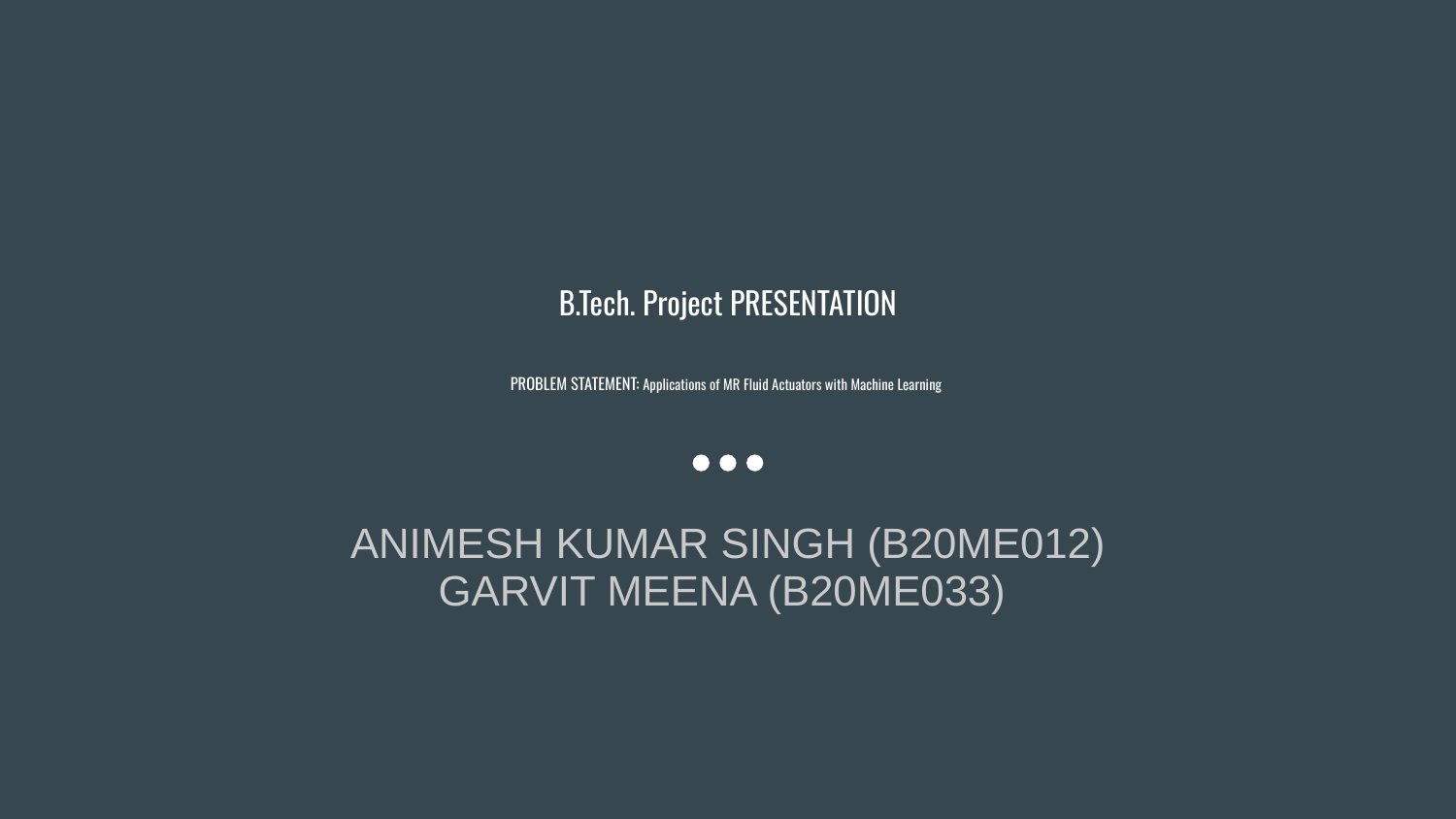

# B.Tech. Project PRESENTATION

PROBLEM STATEMENT: Applications of MR Fluid Actuators with Machine Learning
ANIMESH KUMAR SINGH (B20ME012)
GARVIT MEENA (B20ME033)